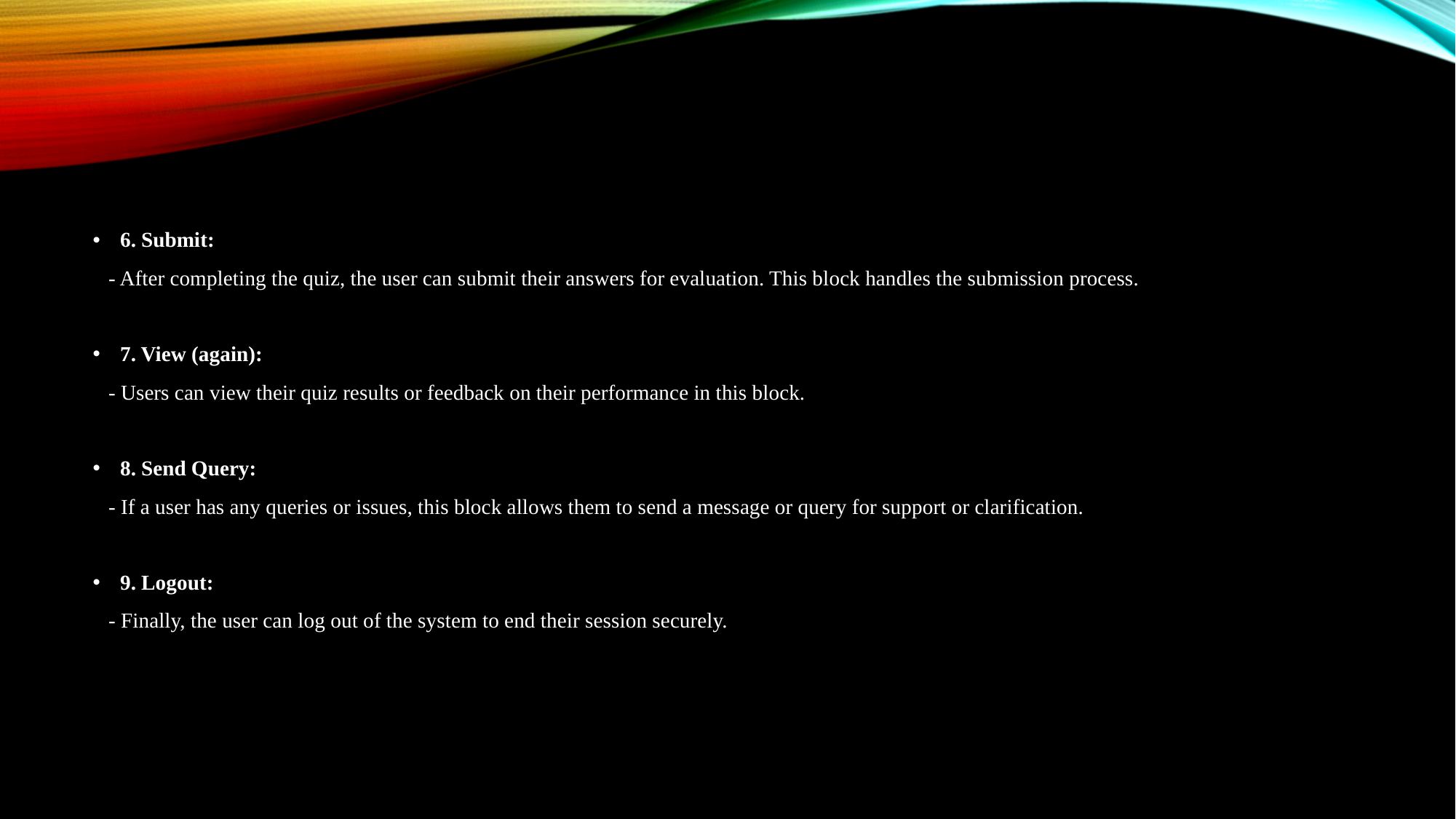

6. Submit:
   - After completing the quiz, the user can submit their answers for evaluation. This block handles the submission process.

7. View (again):
   - Users can view their quiz results or feedback on their performance in this block.

8. Send Query:
   - If a user has any queries or issues, this block allows them to send a message or query for support or clarification.

9. Logout:
   - Finally, the user can log out of the system to end their session securely.